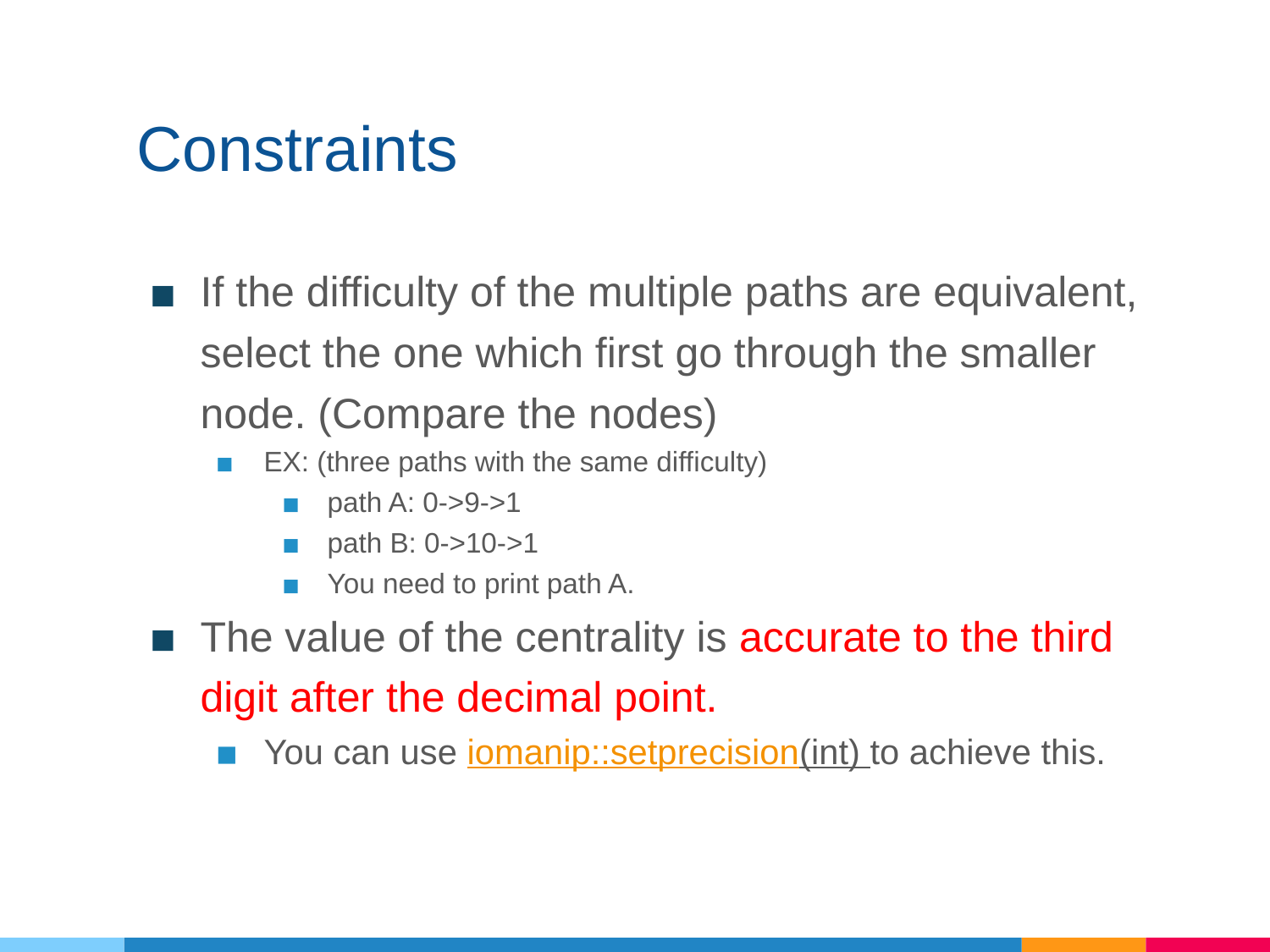

# Constraints
If the difficulty of the multiple paths are equivalent, select the one which first go through the smaller node. (Compare the nodes)
EX: (three paths with the same difficulty)
path A: 0->9->1
path B: 0->10->1
You need to print path A.
The value of the centrality is accurate to the third digit after the decimal point.
You can use iomanip::setprecision(int) to achieve this.